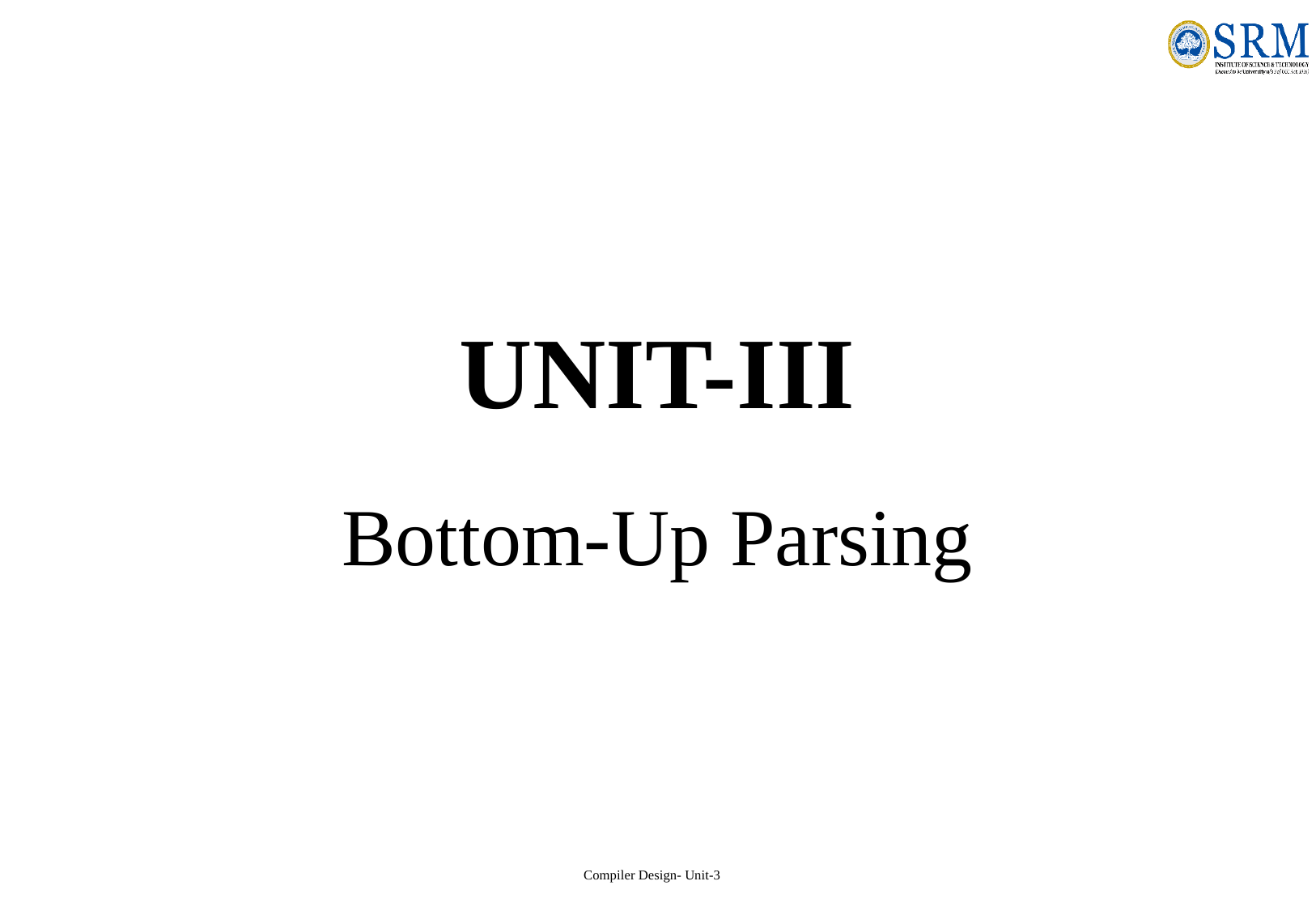

# UNIT-III
Bottom-Up Parsing
Compiler Design- Unit-3